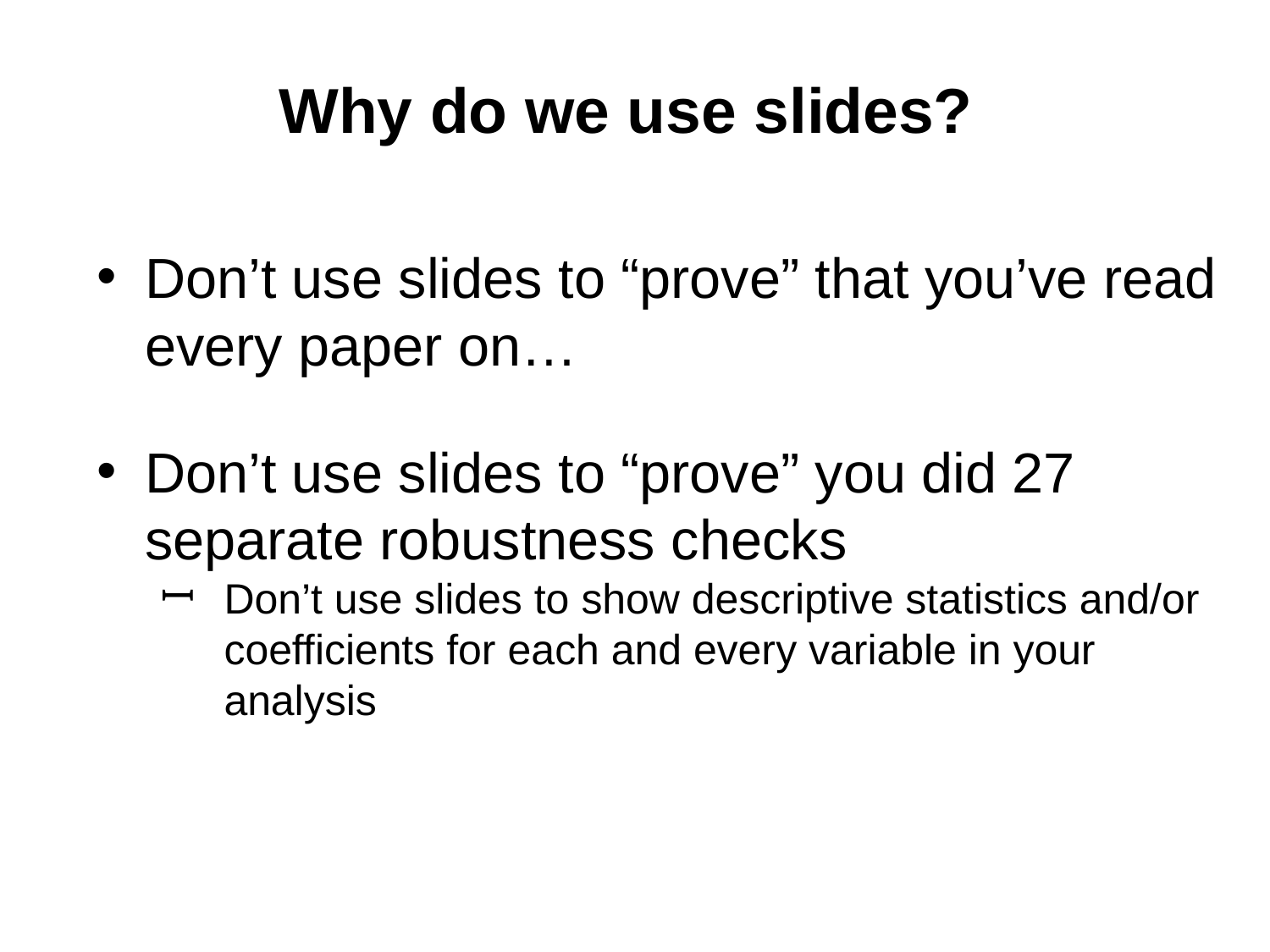

Why do we use slides?

Don’t use slides to “prove” that you’ve read every paper on…

Don’t use slides to “prove” you did 27 separate robustness checks
Don’t use slides to show descriptive statistics and/or coefficients for each and every variable in your analysis